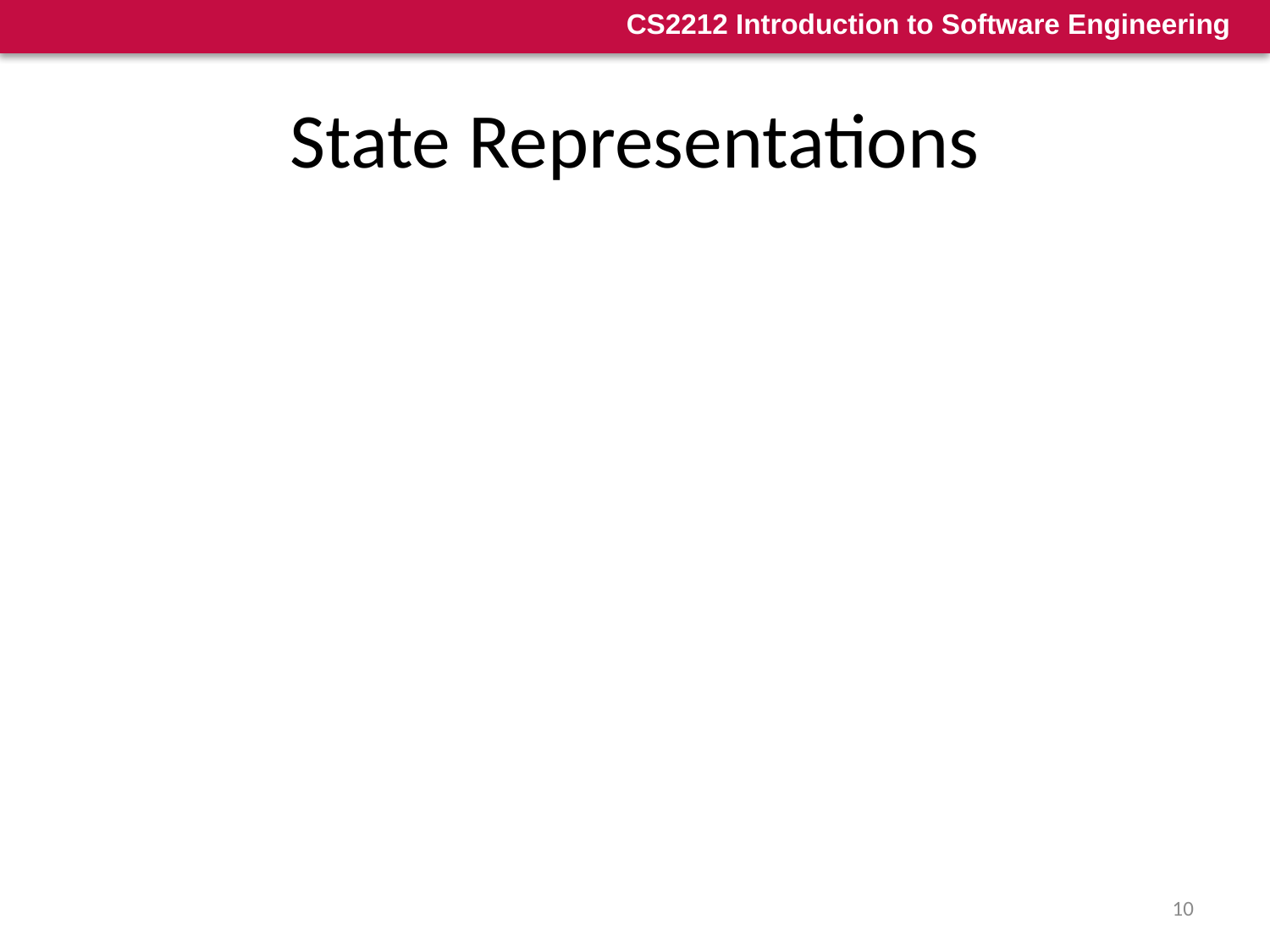

# State Representations
The state of a class takes on both passive and active characteristics
A passive state is simply the current status of all of an object’s attributes
The active state of an object indicates the current status of the object as it undergoes a continuing transformation or processing

An event, also sometimes called a trigger, must occur to force an object to make a state transition; in other words, to move from one active state to another

Actions might also occur as a consequence of making a transition
10